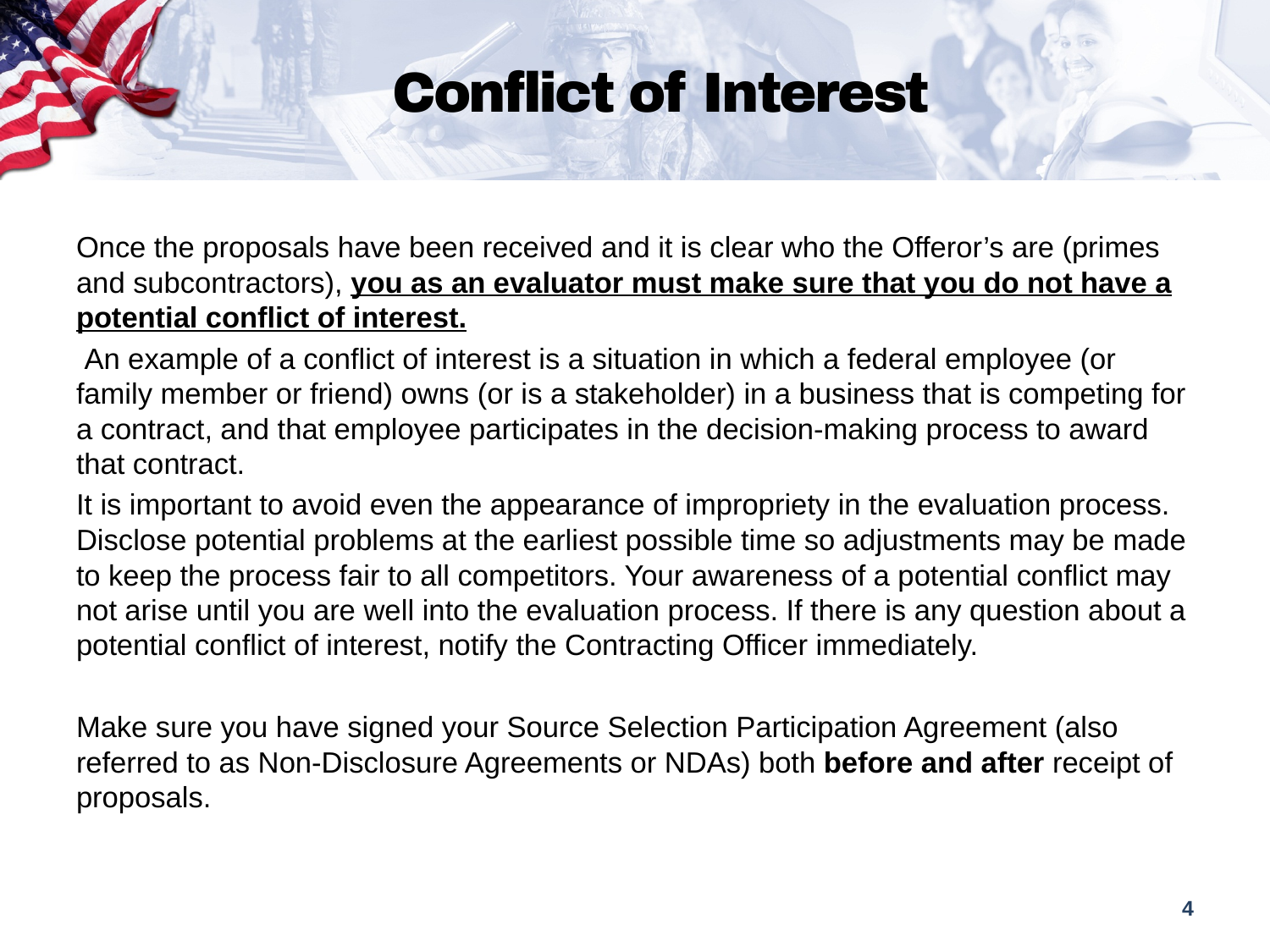

# Conflict of Interest
Once the proposals have been received and it is clear who the Offeror’s are (primes and subcontractors), you as an evaluator must make sure that you do not have a potential conflict of interest.
 An example of a conflict of interest is a situation in which a federal employee (or family member or friend) owns (or is a stakeholder) in a business that is competing for a contract, and that employee participates in the decision-making process to award that contract.
It is important to avoid even the appearance of impropriety in the evaluation process. Disclose potential problems at the earliest possible time so adjustments may be made to keep the process fair to all competitors. Your awareness of a potential conflict may not arise until you are well into the evaluation process. If there is any question about a potential conflict of interest, notify the Contracting Officer immediately.

Make sure you have signed your Source Selection Participation Agreement (also referred to as Non-Disclosure Agreements or NDAs) both before and after receipt of proposals.

4